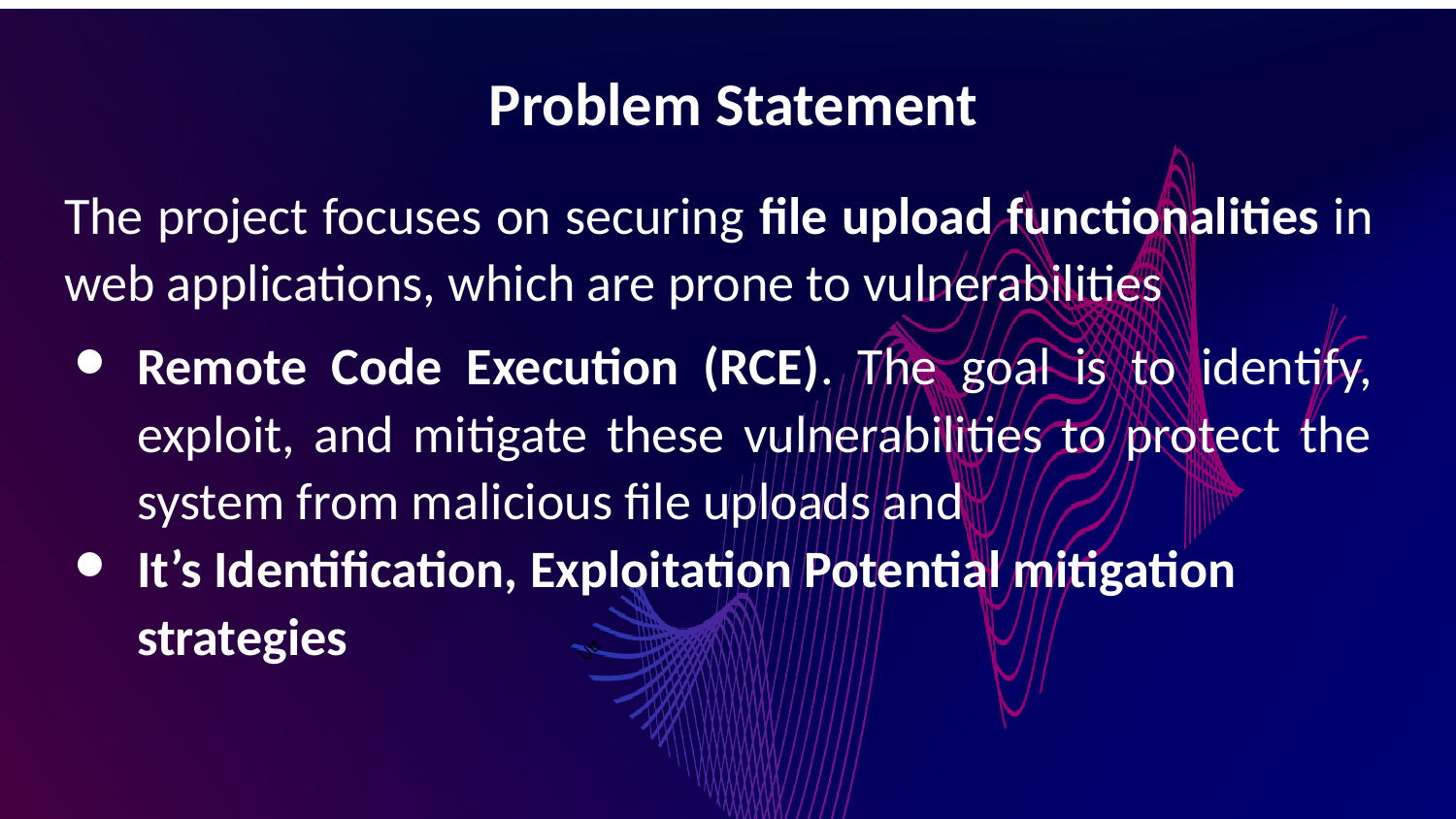

Problem Statement
The project focuses on securing file upload functionalities in web applications, which are prone to vulnerabilities
Remote Code Execution (RCE). The goal is to identify, exploit, and mitigate these vulnerabilities to protect the system from malicious file uploads and
It’s Identification, Exploitation Potential mitigation strategies
Utt